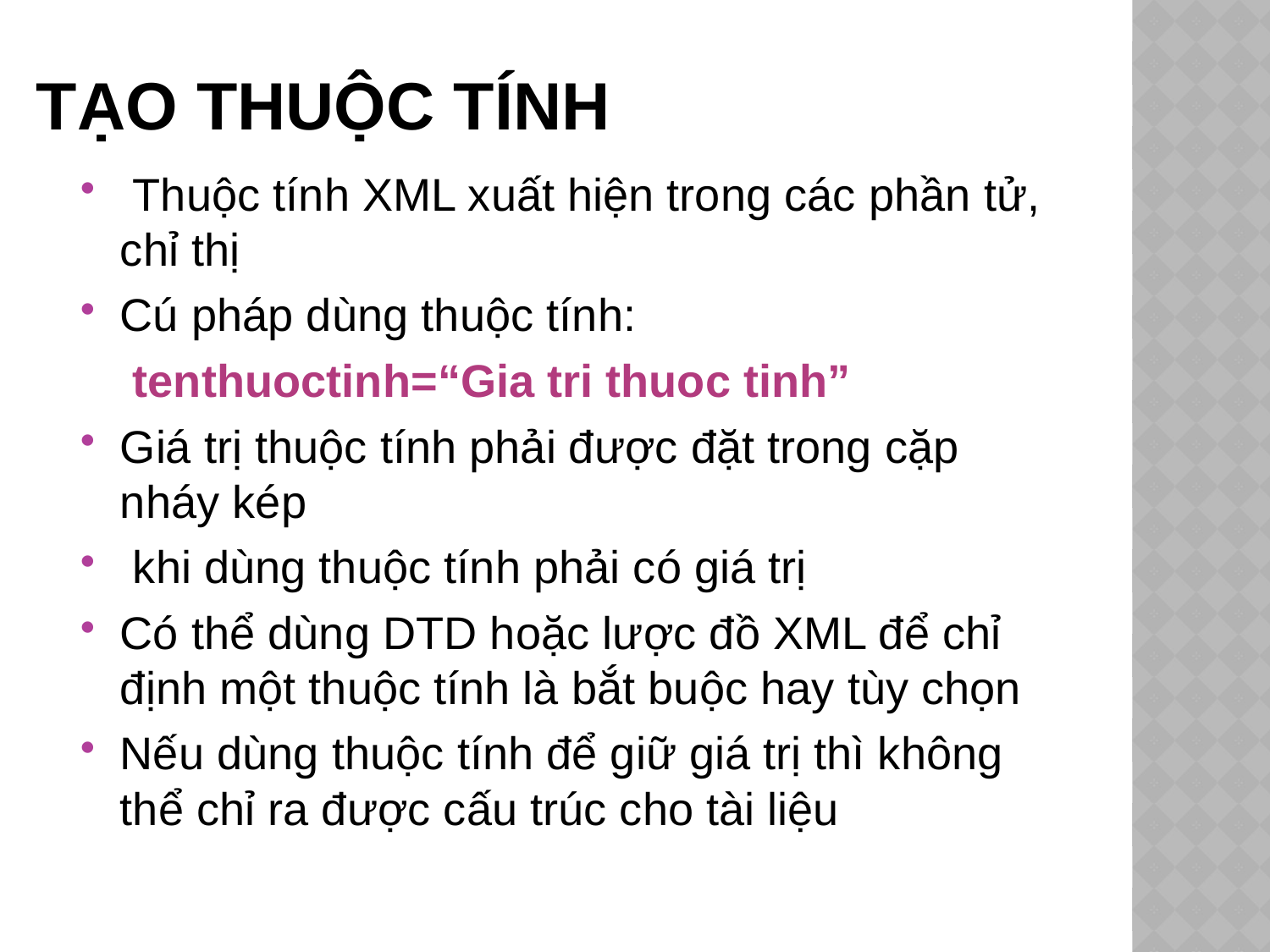

# Tạo thuộc tính
 Thuộc tính XML xuất hiện trong các phần tử, chỉ thị
Cú pháp dùng thuộc tính:
    tenthuoctinh=“Gia tri thuoc tinh”
Giá trị thuộc tính phải được đặt trong cặp nháy kép
 khi dùng thuộc tính phải có giá trị
Có thể dùng DTD hoặc lược đồ XML để chỉ định một thuộc tính là bắt buộc hay tùy chọn
Nếu dùng thuộc tính để giữ giá trị thì không thể chỉ ra được cấu trúc cho tài liệu